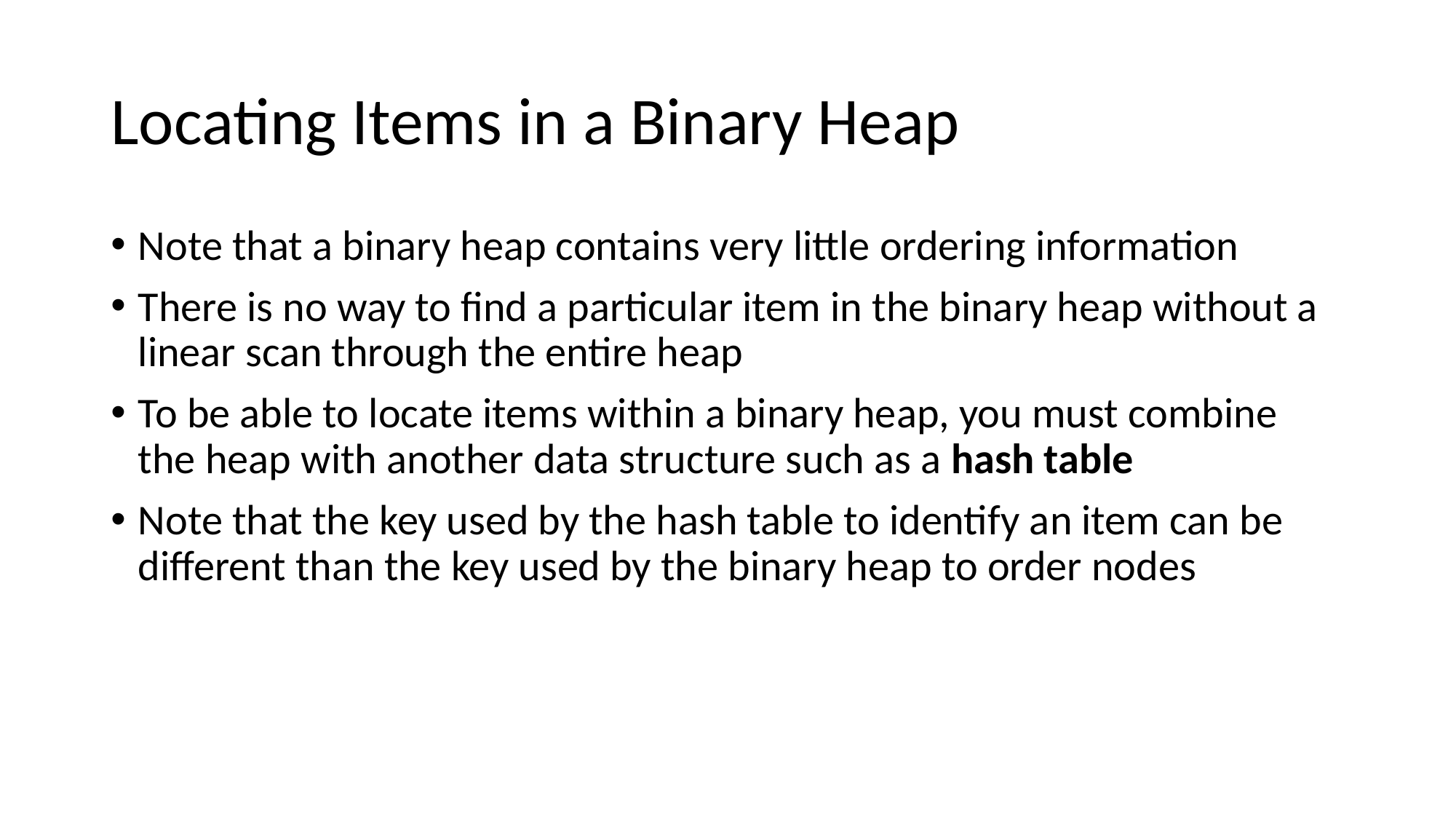

# Locating Items in a Binary Heap
Note that a binary heap contains very little ordering information
There is no way to find a particular item in the binary heap without a linear scan through the entire heap
To be able to locate items within a binary heap, you must combine the heap with another data structure such as a hash table
Note that the key used by the hash table to identify an item can be different than the key used by the binary heap to order nodes